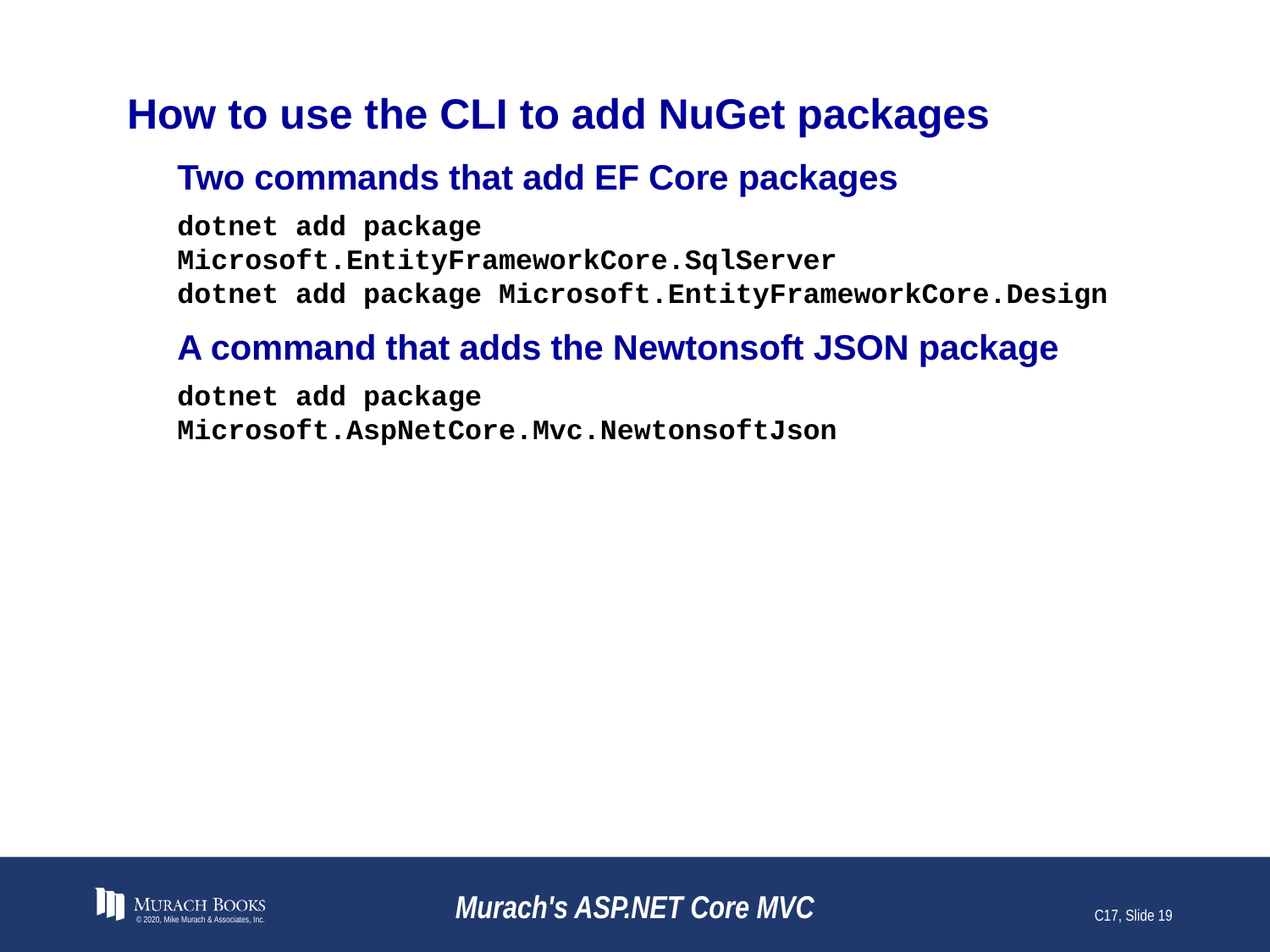

# How to use the CLI to add NuGet packages
Two commands that add EF Core packages
dotnet add package Microsoft.EntityFrameworkCore.SqlServer
dotnet add package Microsoft.EntityFrameworkCore.Design
A command that adds the Newtonsoft JSON package
dotnet add package Microsoft.AspNetCore.Mvc.NewtonsoftJson

© 2020, Mike Murach & Associates, Inc.
Murach's ASP.NET Core MVC

C17, Slide 19